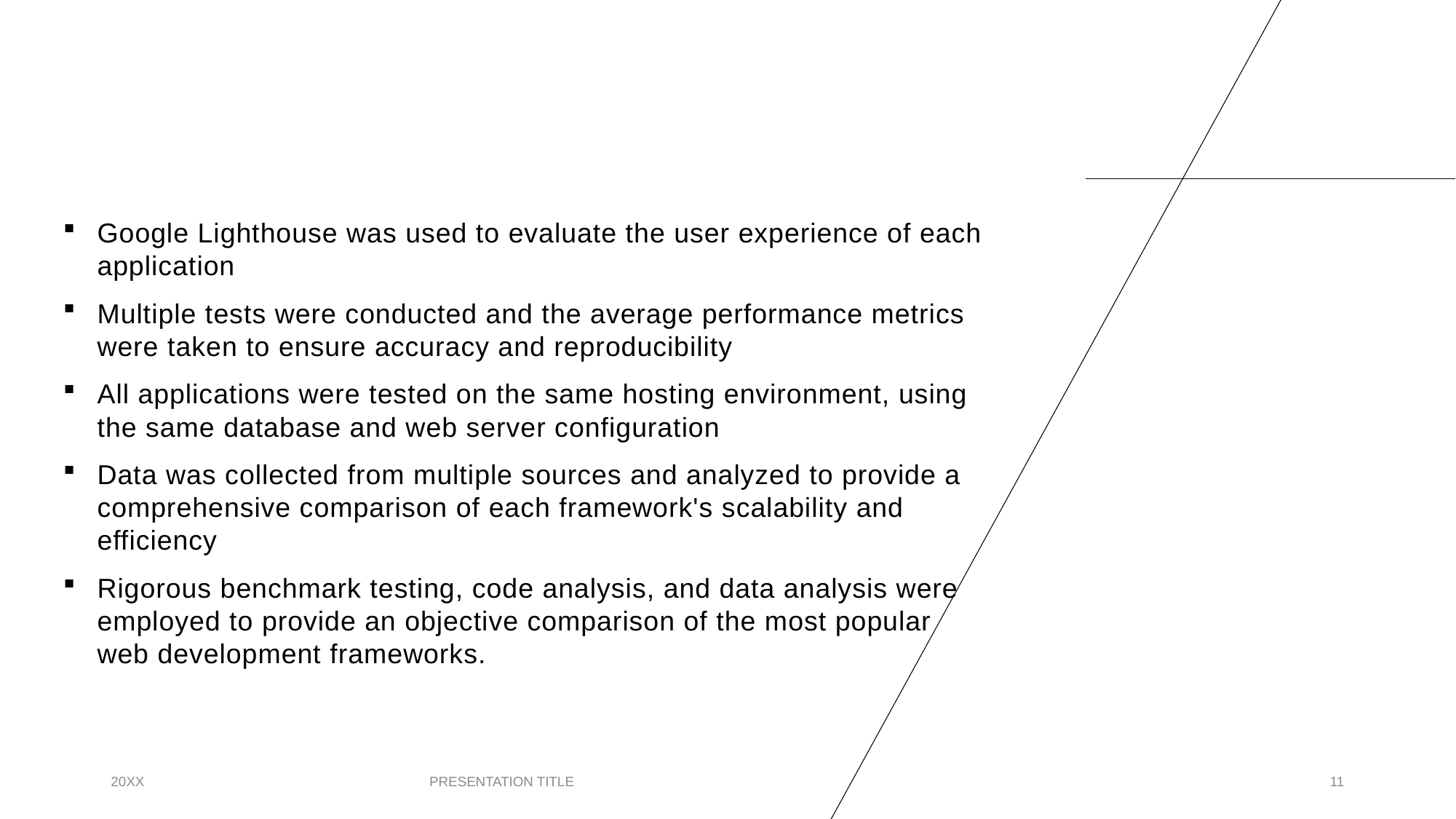

Google Lighthouse was used to evaluate the user experience of each application
Multiple tests were conducted and the average performance metrics were taken to ensure accuracy and reproducibility
All applications were tested on the same hosting environment, using the same database and web server configuration
Data was collected from multiple sources and analyzed to provide a comprehensive comparison of each framework's scalability and efficiency
Rigorous benchmark testing, code analysis, and data analysis were employed to provide an objective comparison of the most popular web development frameworks.
20XX
PRESENTATION TITLE
11